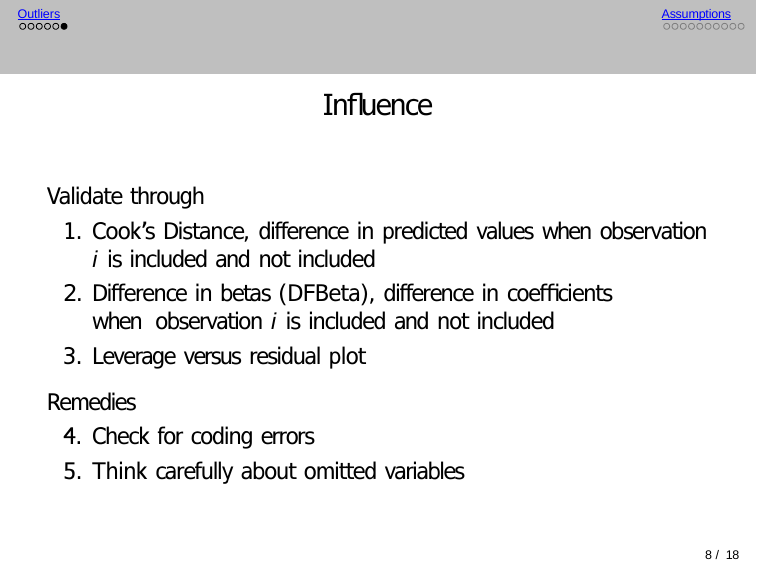

Outliers
Assumptions

Influence

Validate through
Cook’s Distance, difference in predicted values when observation
i is included and not included
Difference in betas (DFBeta), difference in coefficients when  observation i is included and not included
Leverage versus residual plot
Remedies
Check for coding errors
Think carefully about omitted variables
8 / 18